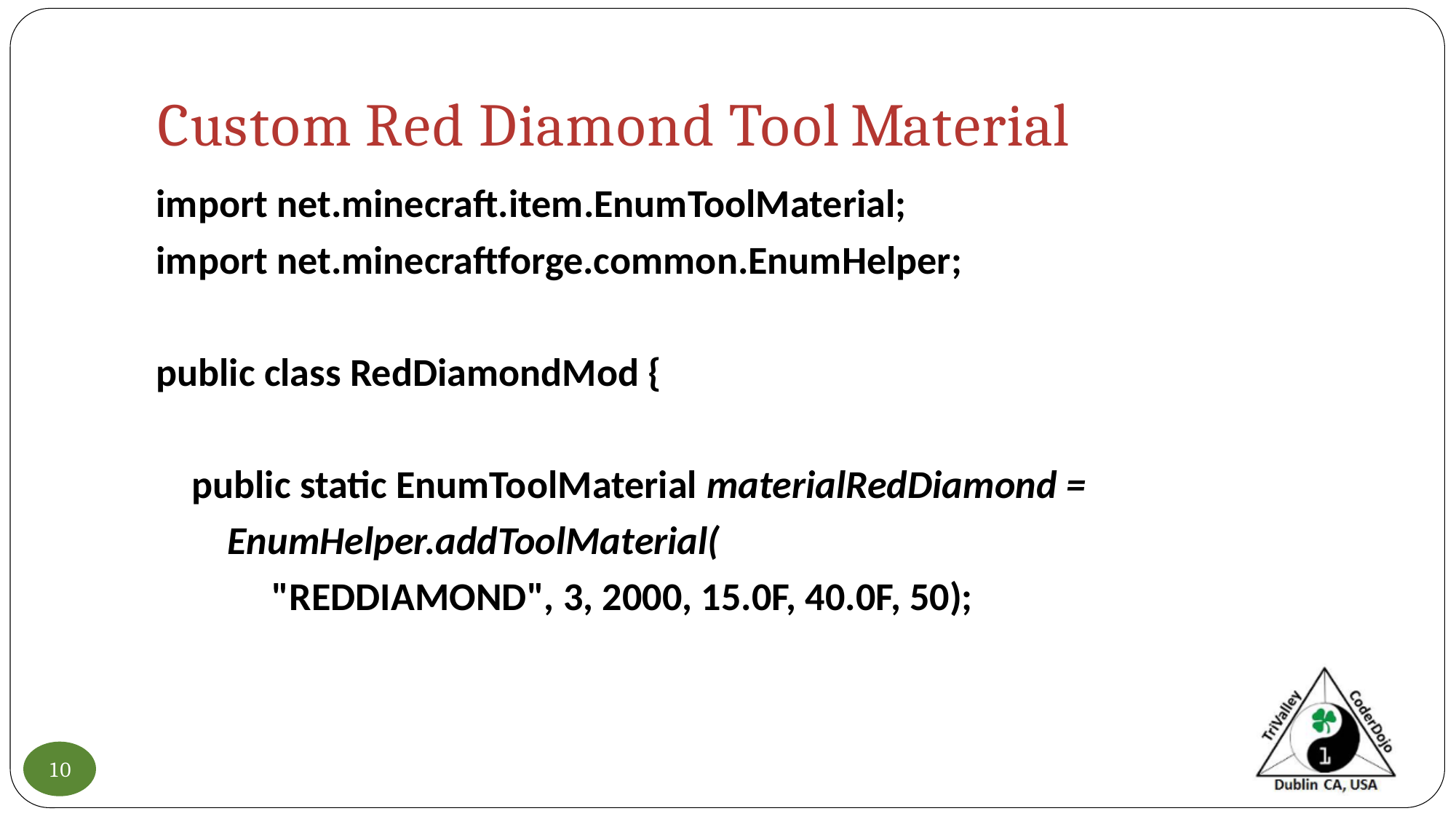

# Custom Red Diamond Tool Material
import net.minecraft.item.EnumToolMaterial;
import net.minecraftforge.common.EnumHelper;

public class RedDiamondMod {

    public static EnumToolMaterial materialRedDiamond =
        EnumHelper.addToolMaterial(
             "REDDIAMOND", 3, 2000, 15.0F, 40.0F, 50);
10